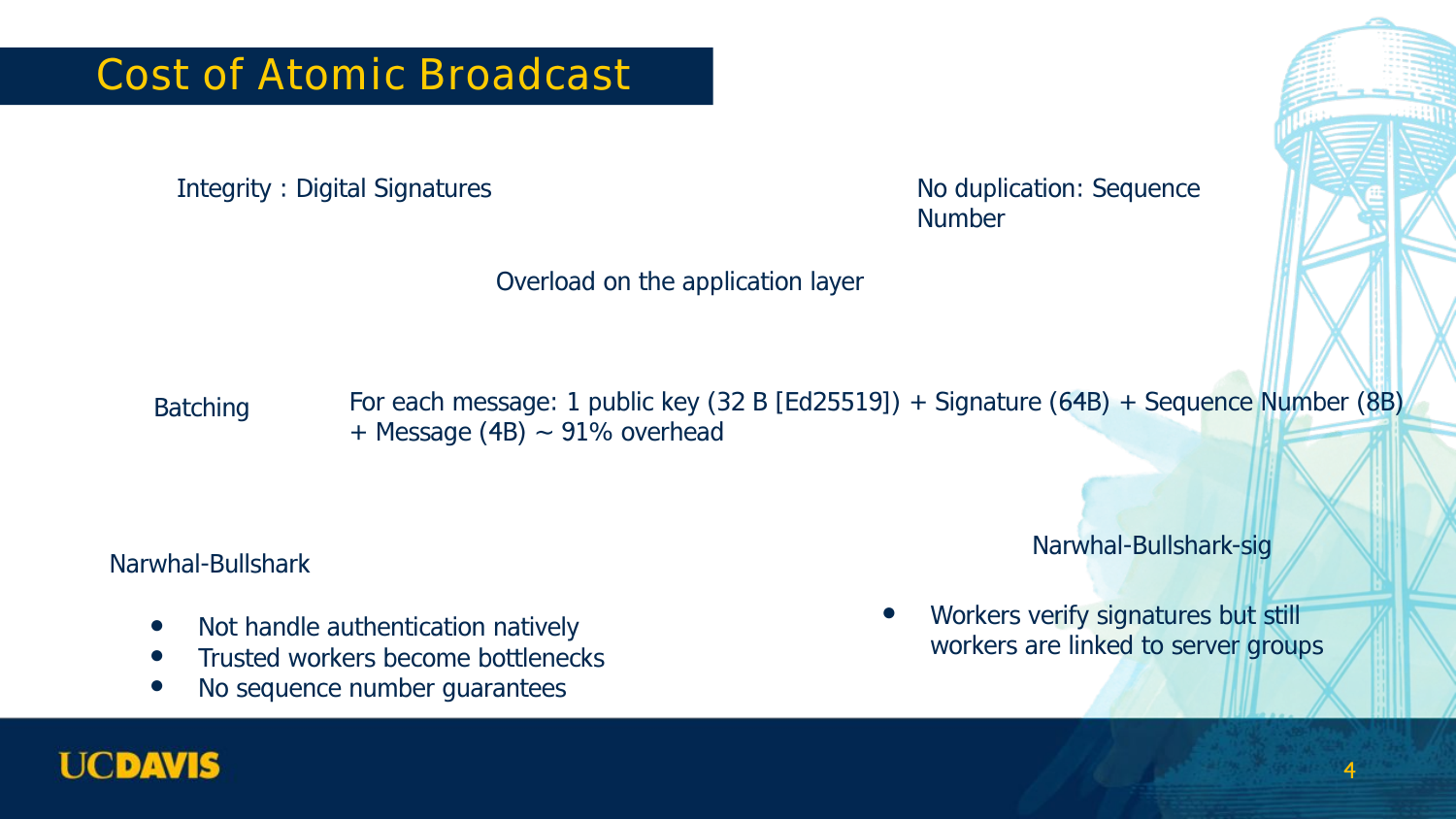

Cost of Atomic Broadcast
Integrity : Digital Signatures

No duplication: Sequence Number
Overload on the application layer
For each message: 1 public key (32 B [Ed25519]) + Signature (64B) + Sequence Number (8B) + Message (4B) ~ 91% overhead
Batching
Narwhal-Bullshark-sig
Narwhal-Bullshark
Workers verify signatures but still workers are linked to server groups
Not handle authentication natively
Trusted workers become bottlenecks
No sequence number guarantees
4